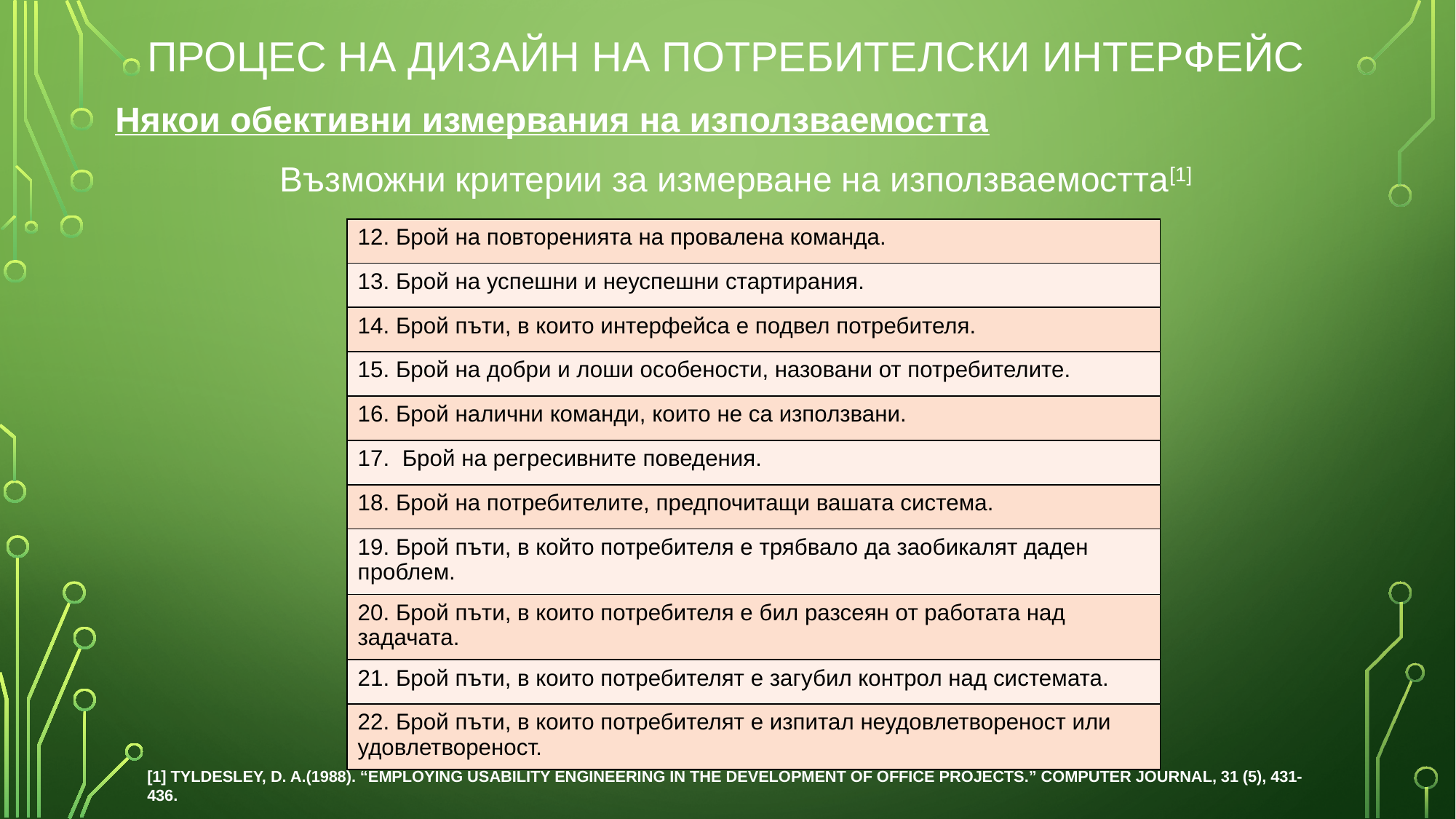

# Процес на дизайн на потребителски интерфейс
Някои обективни измервания на използваемостта
Възможни критерии за измерване на използваемостта[1]
| 12. Брой на повторенията на провалена команда. |
| --- |
| 13. Брой на успешни и неуспешни стартирания. |
| 14. Брой пъти, в които интерфейса е подвел потребителя. |
| 15. Брой на добри и лоши особености, назовани от потребителите. |
| 16. Брой налични команди, които не са използвани. |
| 17. Брой на регресивните поведения. |
| 18. Брой на потребителите, предпочитащи вашата система. |
| 19. Брой пъти, в който потребителя е трябвало да заобикалят даден проблем. |
| 20. Брой пъти, в които потребителя е бил разсеян от работата над задачата. |
| 21. Брой пъти, в които потребителят е загубил контрол над системата. |
| 22. Брой пъти, в които потребителят е изпитал неудовлетвореност или удовлетвореност. |
[1] Tyldesley, D. A.(1988). “Employing usability engineering in the development of office projects.” Computer Journal, 31 (5), 431-436.